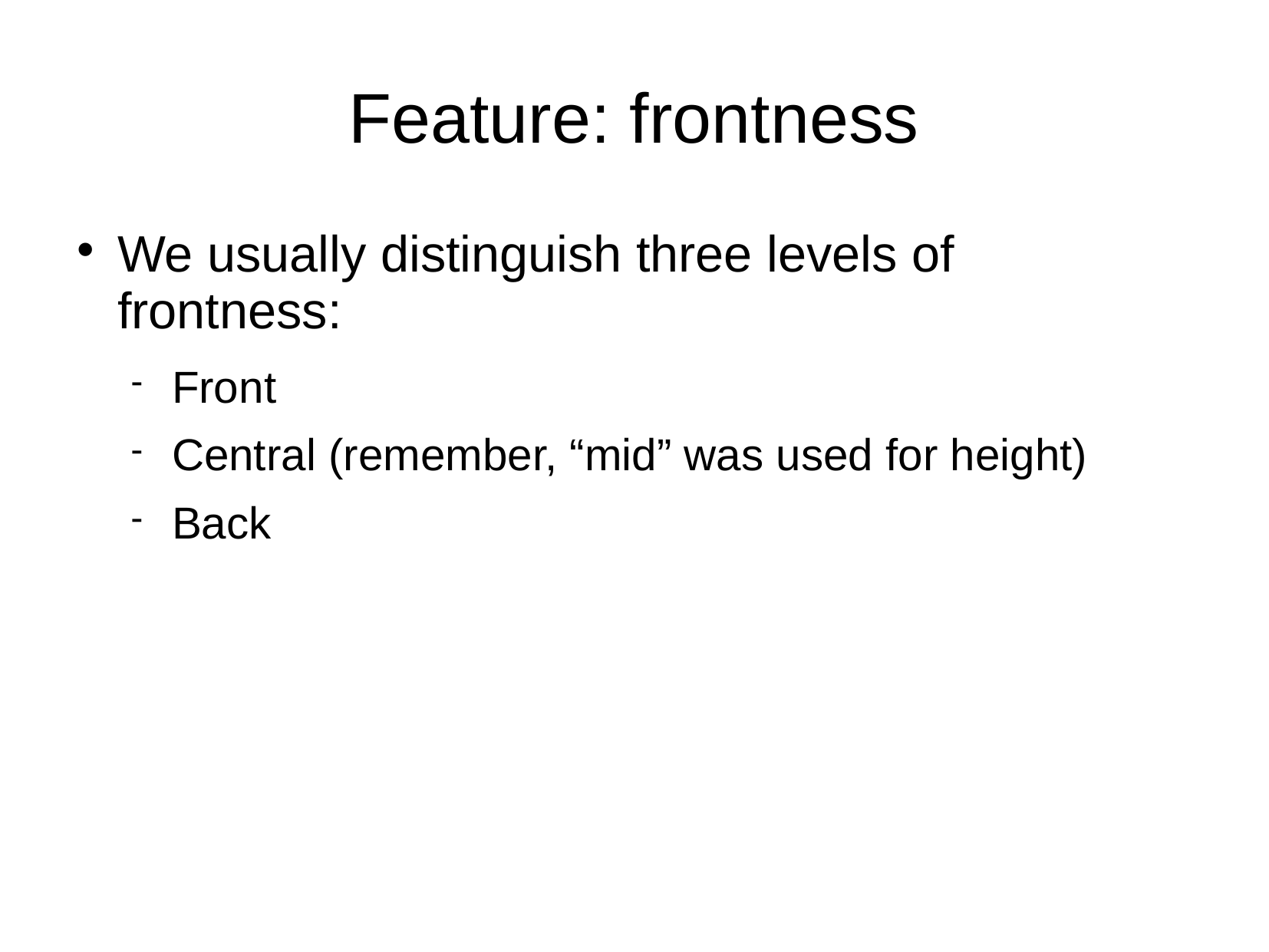

# Feature: frontness
We usually distinguish three levels of frontness:
Front
Central (remember, “mid” was used for height)
Back